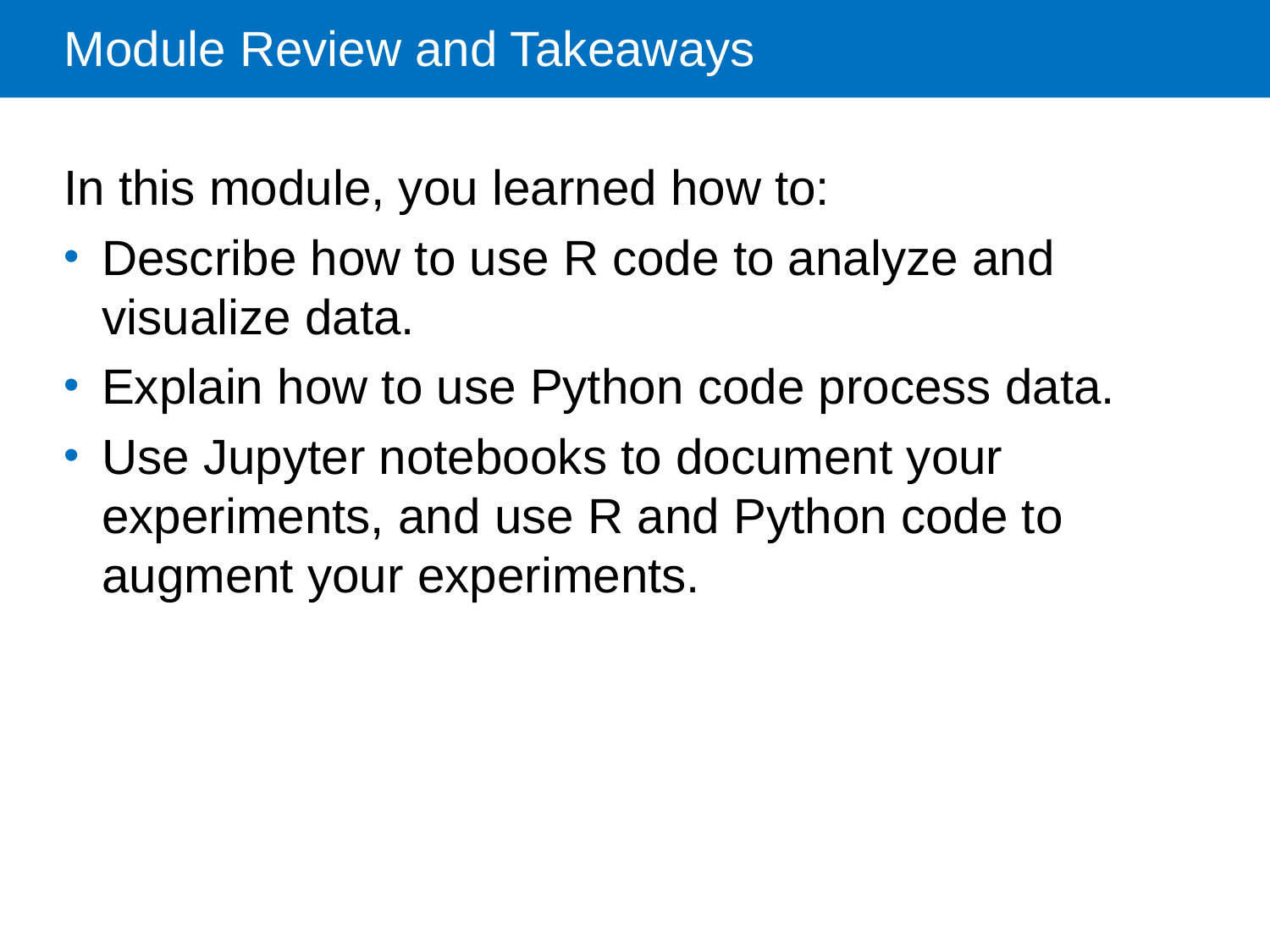

# Module Review and Takeaways
In this module, you learned how to:
 Describe how to use R code to analyze and
 visualize data.
 Explain how to use Python code process data.
 Use Jupyter notebooks to document your
 experiments, and use R and Python code to
 augment your experiments.